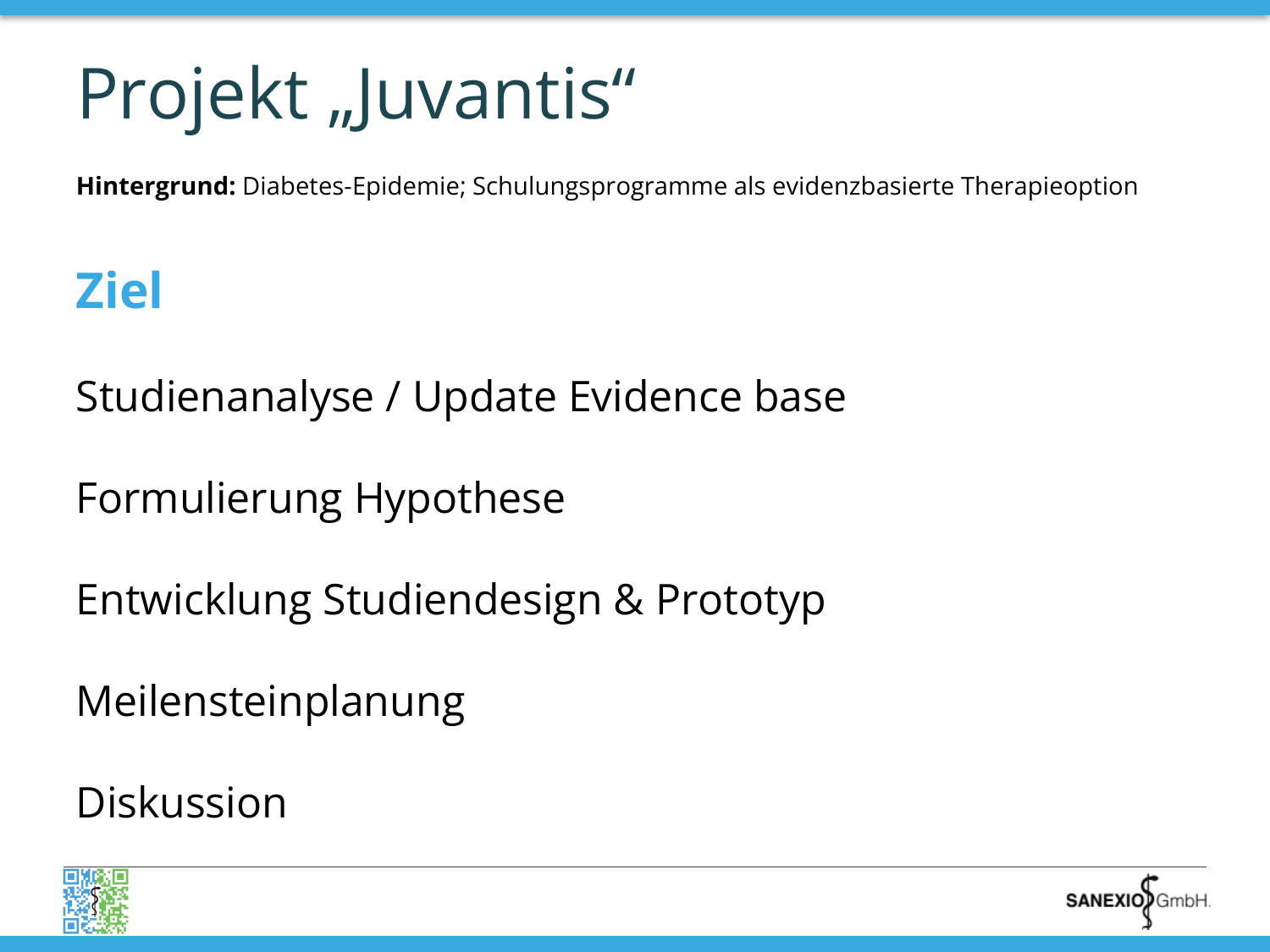

# Projekt „Juvantis“

Hintergrund: Diabetes-Epidemie; Schulungsprogramme als evidenzbasierte Therapieoption
Ziel
Studienanalyse / Update Evidence base
Formulierung Hypothese
Entwicklung Studiendesign & Prototyp
Meilensteinplanung
Diskussion